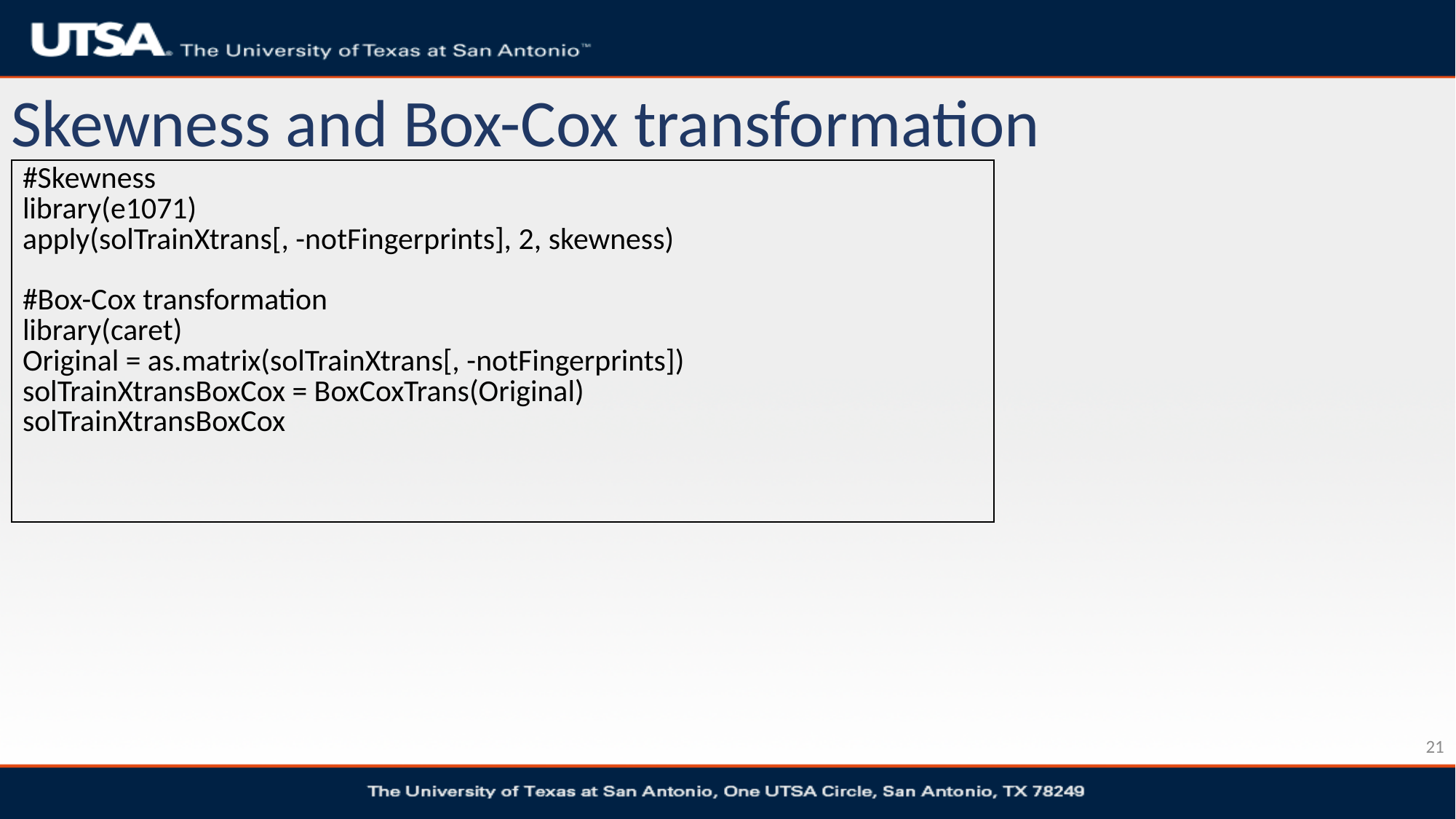

# Skewness and Box-Cox transformation
| #Skewness library(e1071) apply(solTrainXtrans[, -notFingerprints], 2, skewness) #Box-Cox transformation library(caret) Original = as.matrix(solTrainXtrans[, -notFingerprints]) solTrainXtransBoxCox = BoxCoxTrans(Original) solTrainXtransBoxCox |
| --- |
21